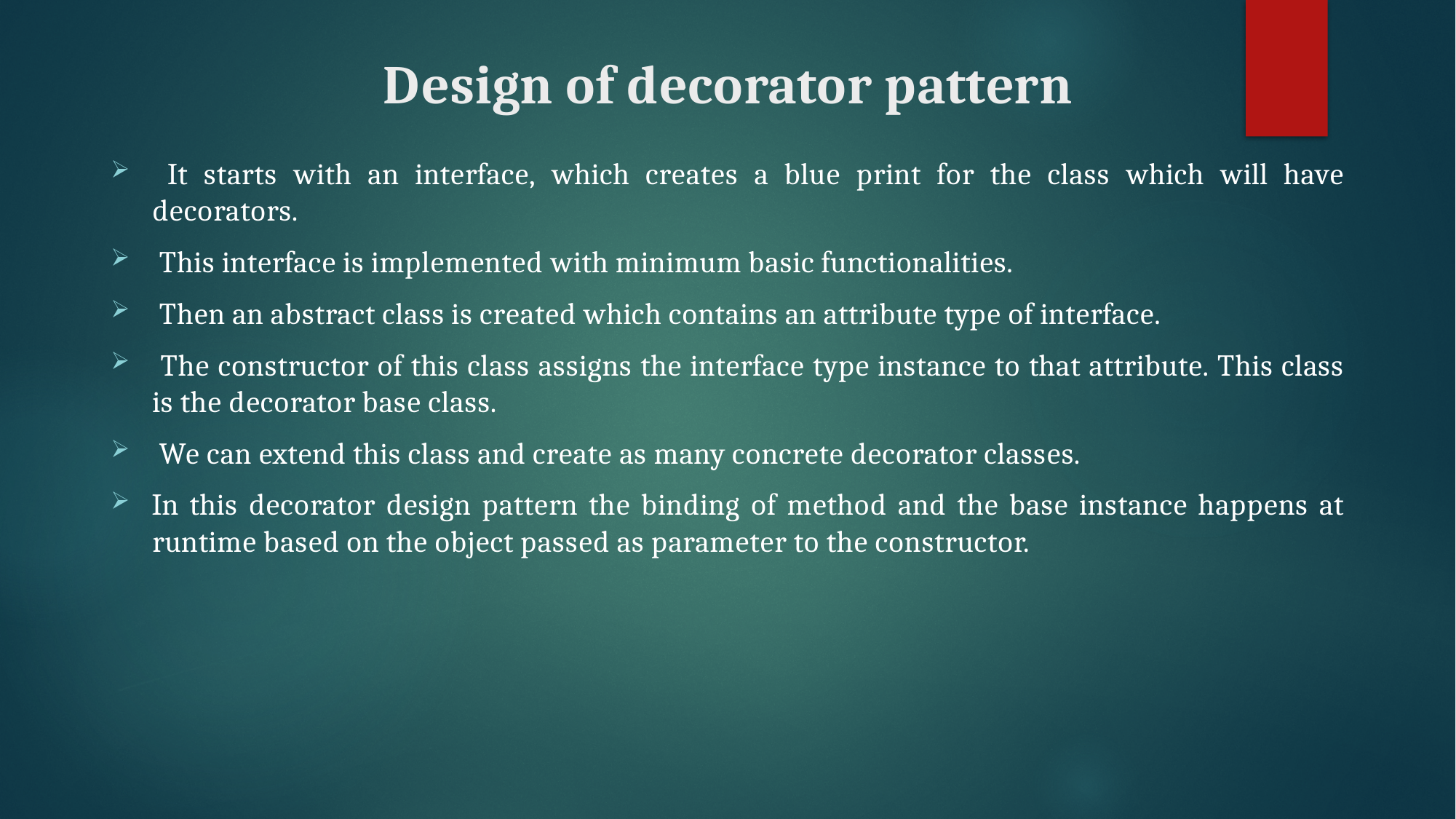

# Design of decorator pattern
 It starts with an interface, which creates a blue print for the class which will have decorators.
 This interface is implemented with minimum basic functionalities.
 Then an abstract class is created which contains an attribute type of interface.
 The constructor of this class assigns the interface type instance to that attribute. This class is the decorator base class.
 We can extend this class and create as many concrete decorator classes.
In this decorator design pattern the binding of method and the base instance happens at runtime based on the object passed as parameter to the constructor.